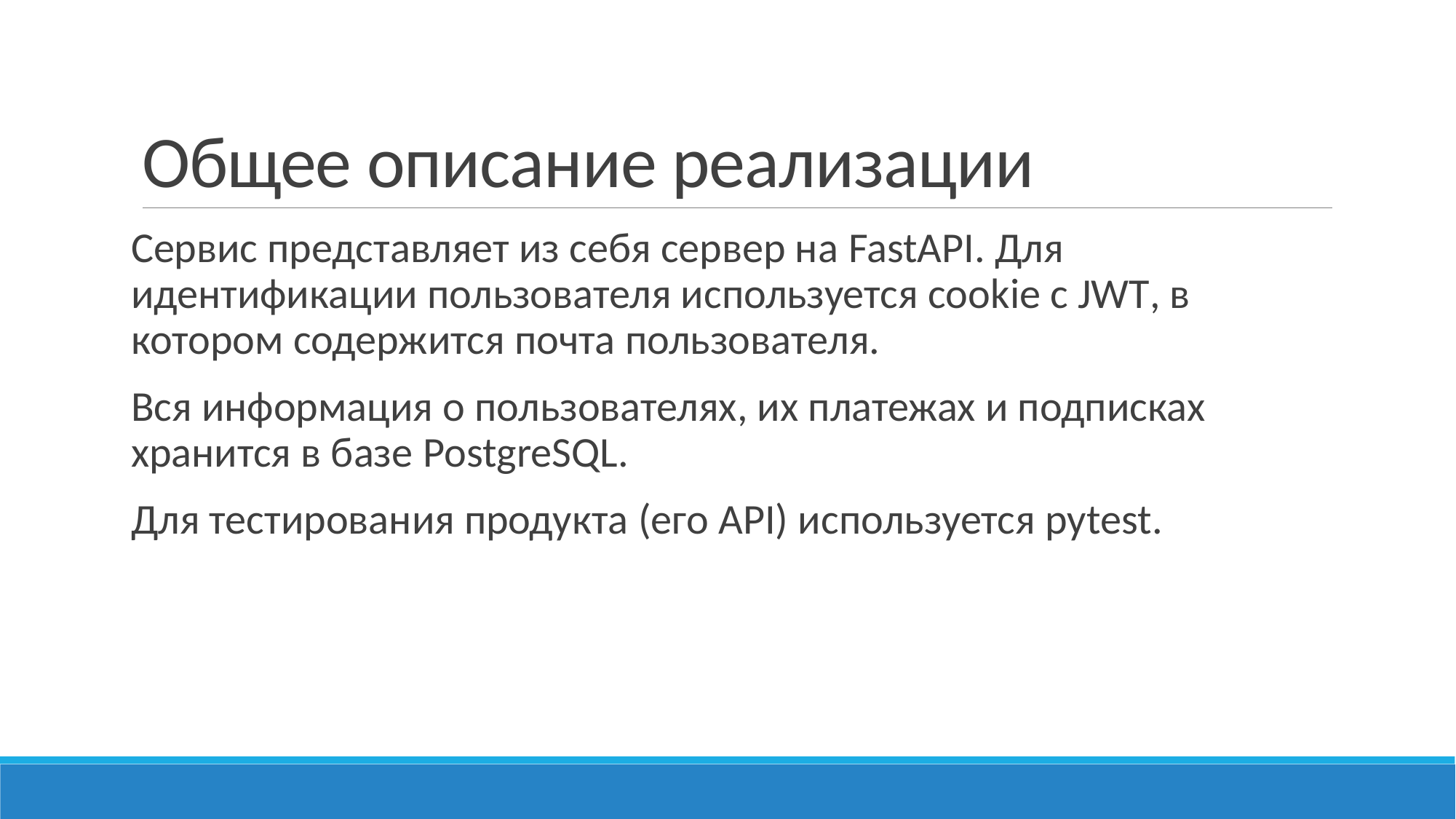

# Общее описание реализации
Сервис представляет из себя сервер на FastAPI. Для идентификации пользователя используется cookie с JWT, в котором содержится почта пользователя.
Вся информация о пользователях, их платежах и подписках хранится в базе PostgreSQL.
Для тестирования продукта (его API) используется pytest.